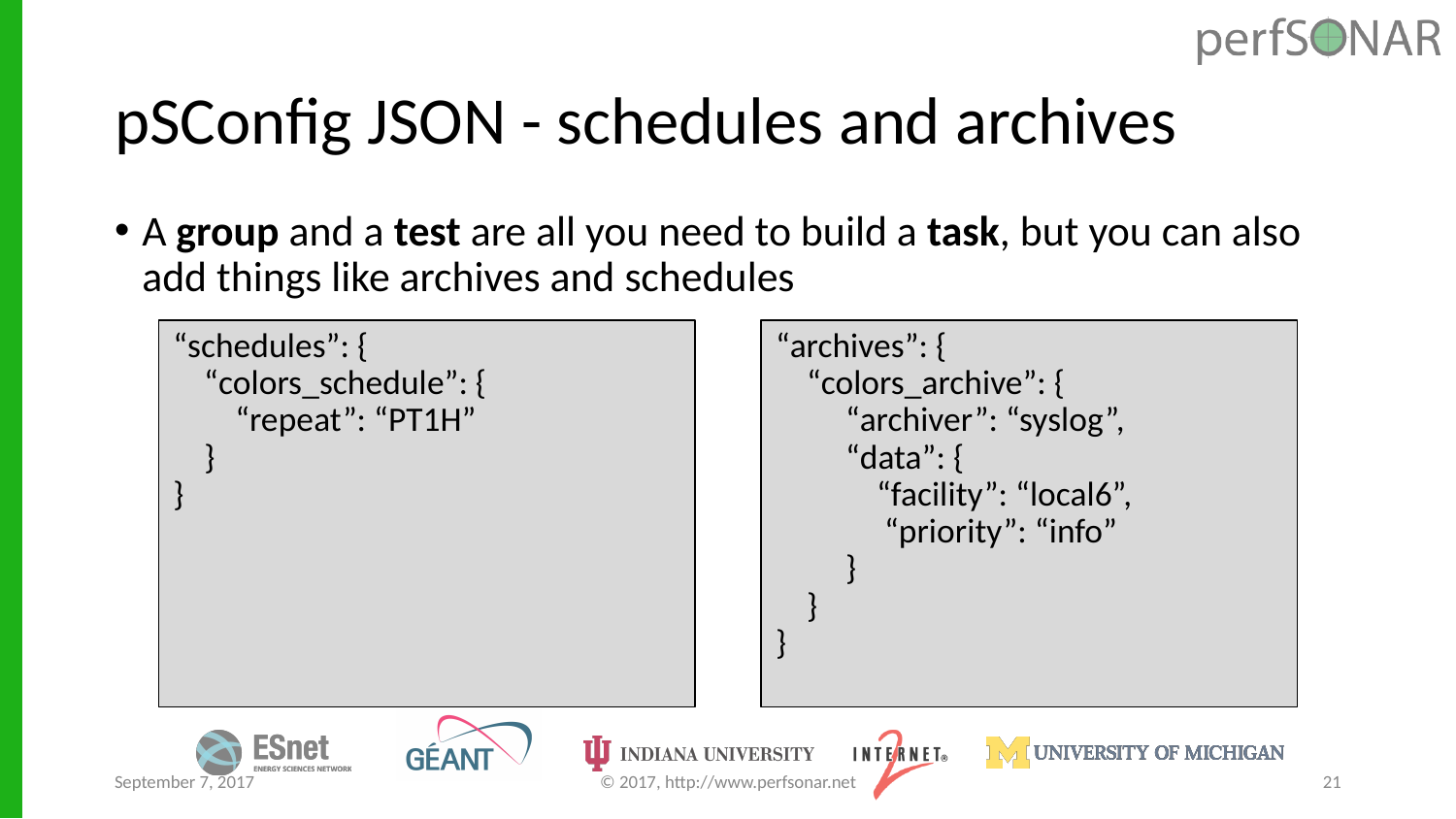

# pSConfig JSON - schedules and archives
A group and a test are all you need to build a task, but you can also add things like archives and schedules
“schedules”: {
    “colors_schedule”: {
        “repeat”: “PT1H”
    }
}
“archives”: {
    “colors_archive”: {
         “archiver”: “syslog”,
         “data”: {
             “facility”: “local6”,
              “priority”: “info”
         }
    }
}
September 7, 2017
© 2017, http://www.perfsonar.net
21